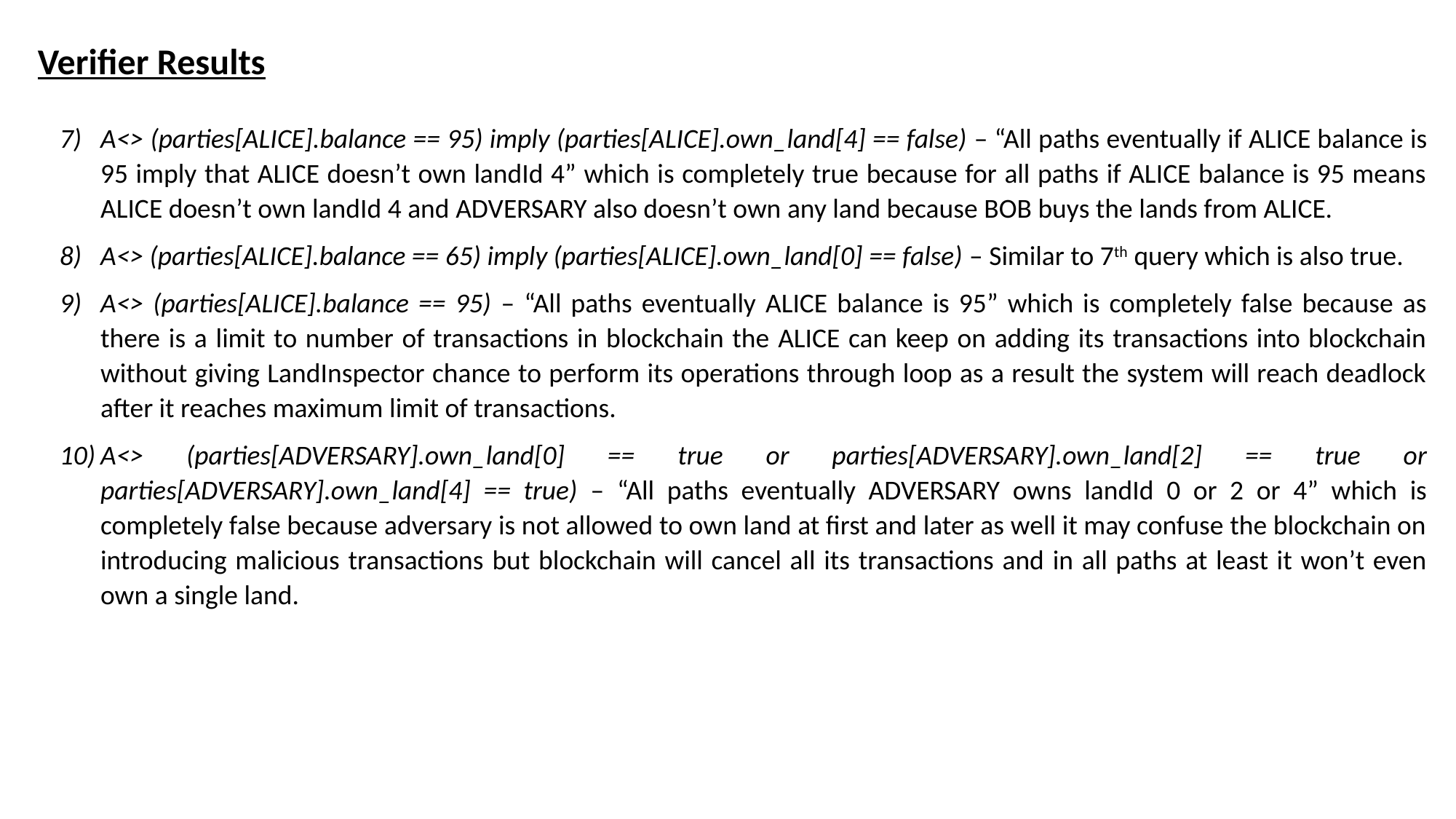

Verifier Results
A<> (parties[ALICE].balance == 95) imply (parties[ALICE].own_land[4] == false) – “All paths eventually if ALICE balance is 95 imply that ALICE doesn’t own landId 4” which is completely true because for all paths if ALICE balance is 95 means ALICE doesn’t own landId 4 and ADVERSARY also doesn’t own any land because BOB buys the lands from ALICE.
A<> (parties[ALICE].balance == 65) imply (parties[ALICE].own_land[0] == false) – Similar to 7th query which is also true.
A<> (parties[ALICE].balance == 95) – “All paths eventually ALICE balance is 95” which is completely false because as there is a limit to number of transactions in blockchain the ALICE can keep on adding its transactions into blockchain without giving LandInspector chance to perform its operations through loop as a result the system will reach deadlock after it reaches maximum limit of transactions.
A<> (parties[ADVERSARY].own_land[0] == true or parties[ADVERSARY].own_land[2] == true or parties[ADVERSARY].own_land[4] == true) – “All paths eventually ADVERSARY owns landId 0 or 2 or 4” which is completely false because adversary is not allowed to own land at first and later as well it may confuse the blockchain on introducing malicious transactions but blockchain will cancel all its transactions and in all paths at least it won’t even own a single land.